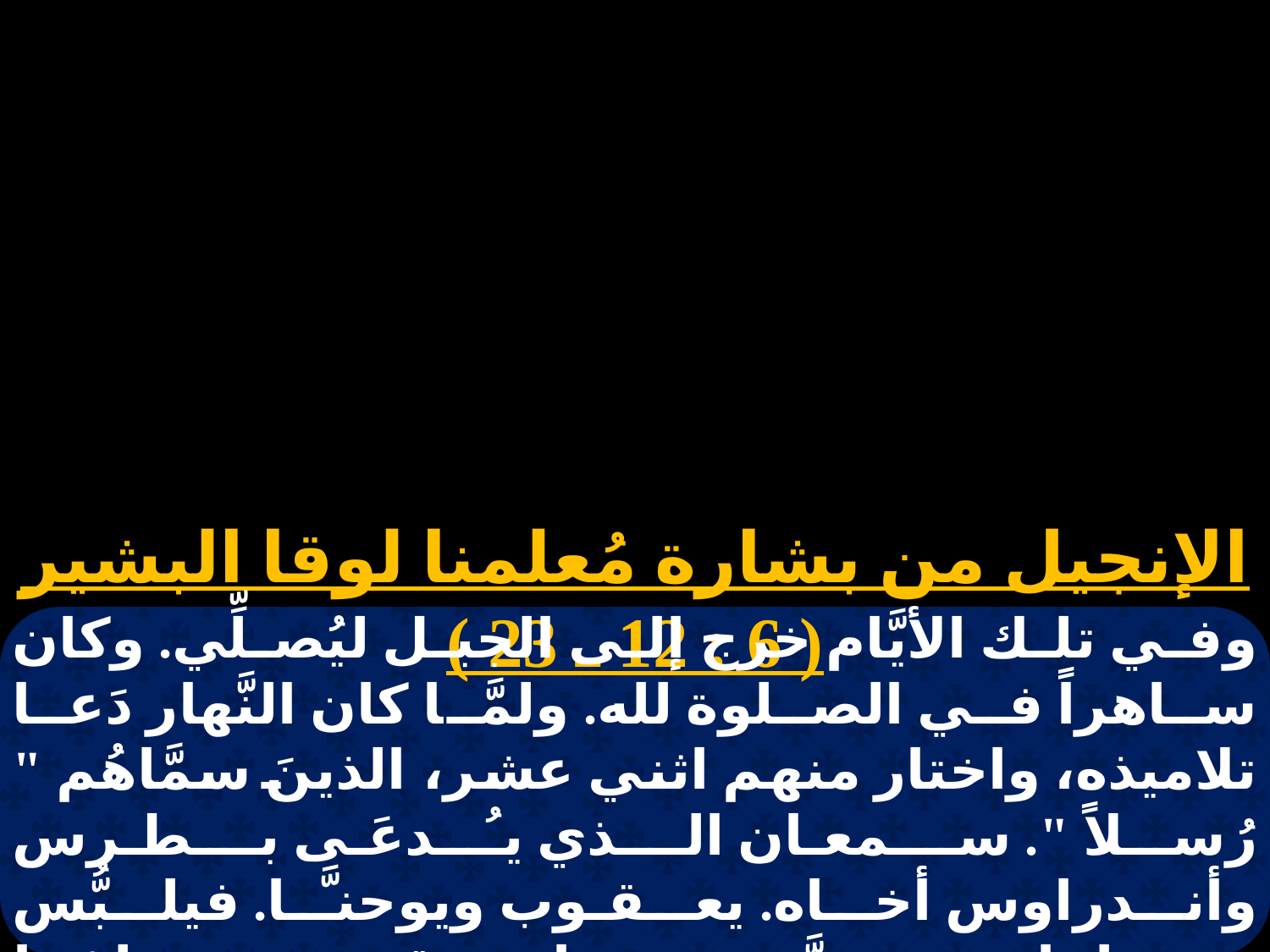

الإنجيل من بشارة مُعلمنا لوقا البشير ( 6 : 12 ـ 23 )
وفي تلك الأيَّام خرج إلى الجبل ليُصلِّي. وكان ساهراً في الصلوة لله. ولمَّا كان النَّهار دَعا تلاميذه، واختار منهم اثني عشر، الذينَ سمَّاهُم " رُسلاً ". سـمعـان الـذي يـُدعَـى بـطـرس وأنـدراوس أخـاه. يعـقـوب ويوحنـَّا. فيلـبُّس وبرثولماوس. متَّى وتوما. ويعقوب بن حلفا وسمعان الذي يُدعَى الغيُور. ويهوذا الذي ليعقوب، ويهوذا الإسخريوطيِّ الذي صار مُسلِّماً.